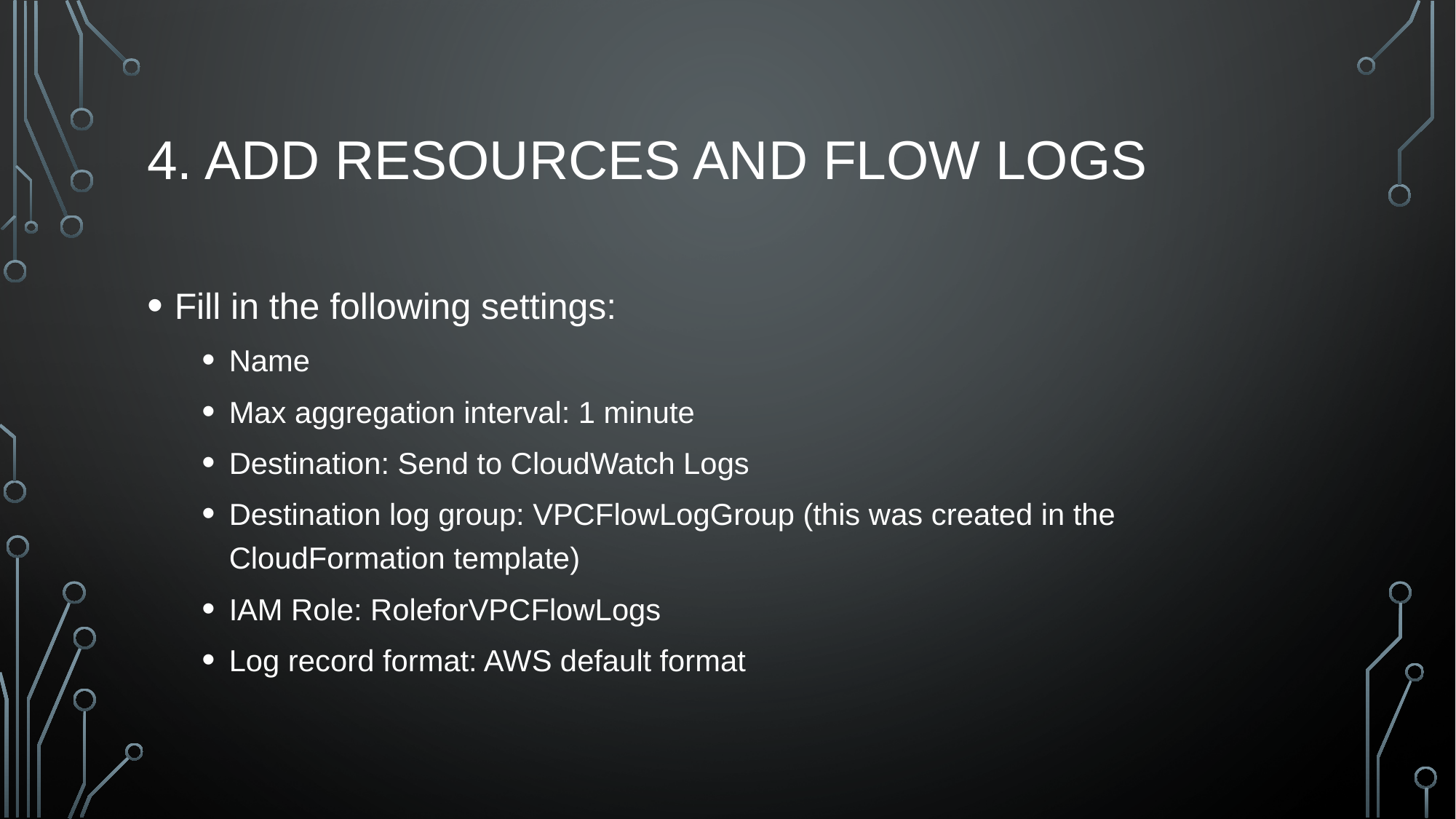

# 4. Add Resources and Flow Logs
Fill in the following settings:
Name
Max aggregation interval: 1 minute
Destination: Send to CloudWatch Logs
Destination log group: VPCFlowLogGroup (this was created in the CloudFormation template)
IAM Role: RoleforVPCFlowLogs
Log record format: AWS default format